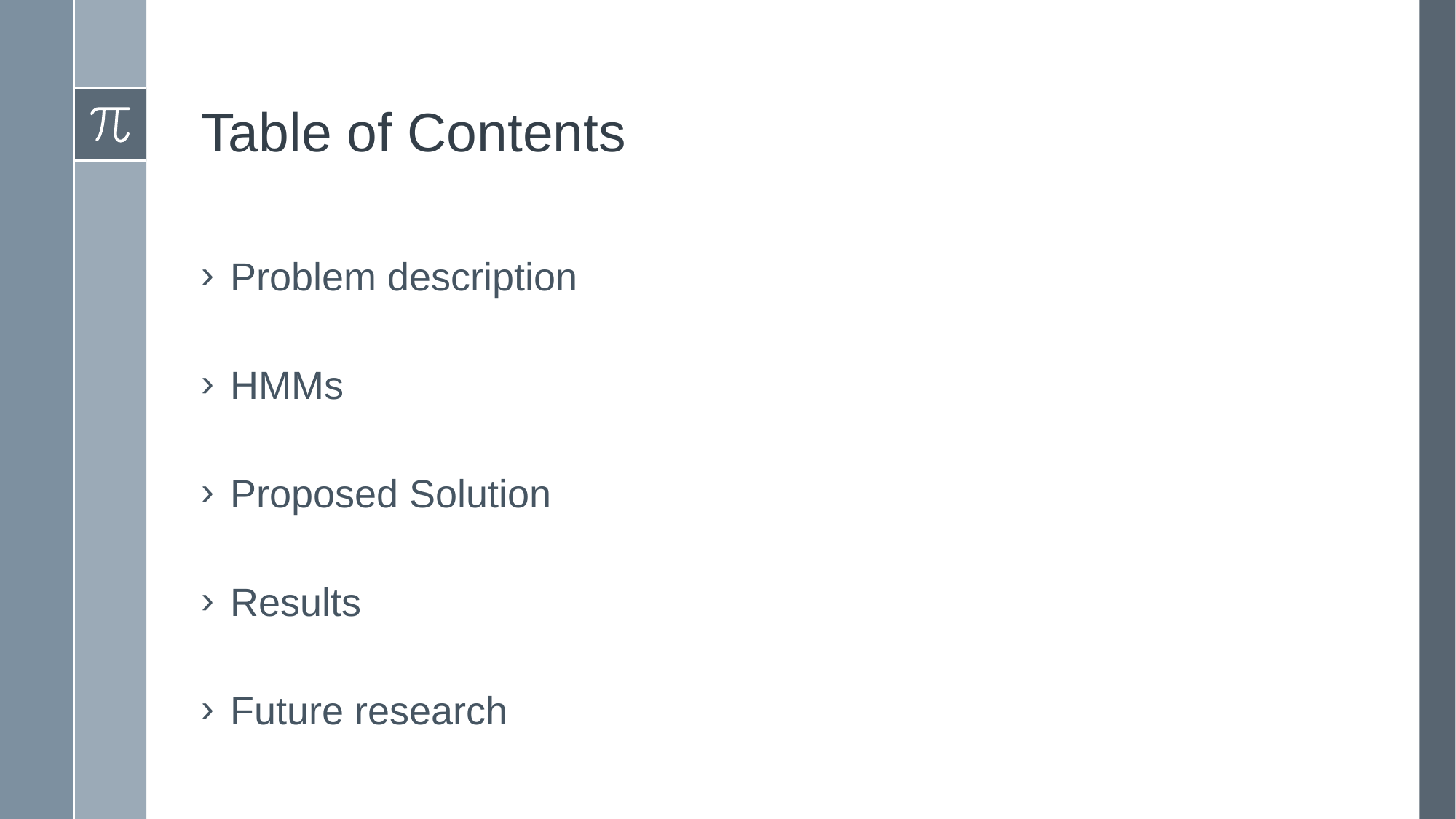

# Table of Contents

Problem description

HMMs

Proposed Solution

Results

Future research